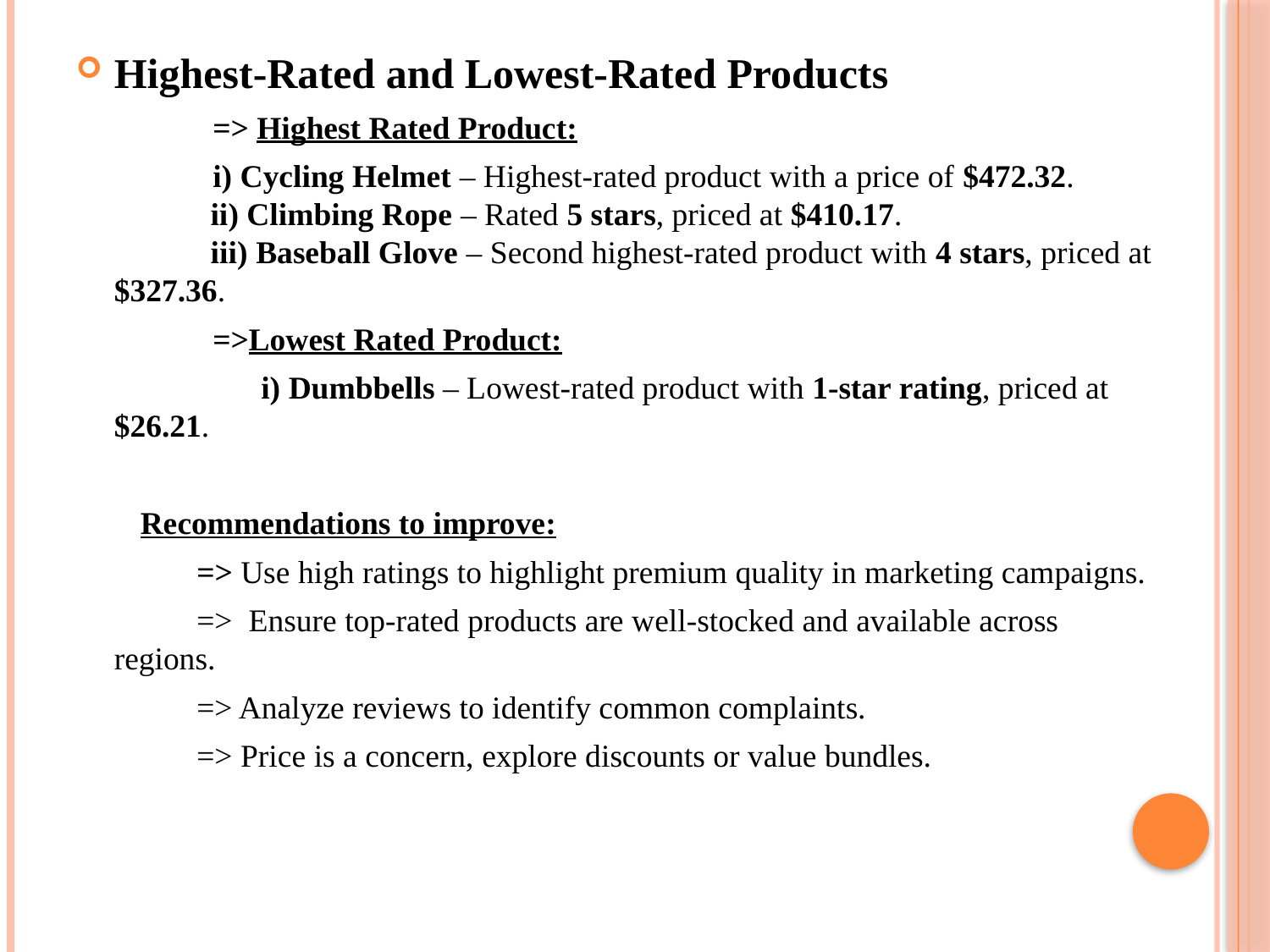

Highest-Rated and Lowest-Rated Products
                 => Highest Rated Product:
                 i) Cycling Helmet – Highest-rated product with a price of $472.32.
            ii) Climbing Rope – Rated 5 stars, priced at $410.17.
            iii) Baseball Glove – Second highest-rated product with 4 stars, priced at $327.36.
                 =>Lowest Rated Product:
                       i) Dumbbells – Lowest-rated product with 1-star rating, priced at $26.21.

        Recommendations to improve:
               => Use high ratings to highlight premium quality in marketing campaigns.
               =>  Ensure top-rated products are well-stocked and available across regions.
               => Analyze reviews to identify common complaints.
               => Price is a concern, explore discounts or value bundles.